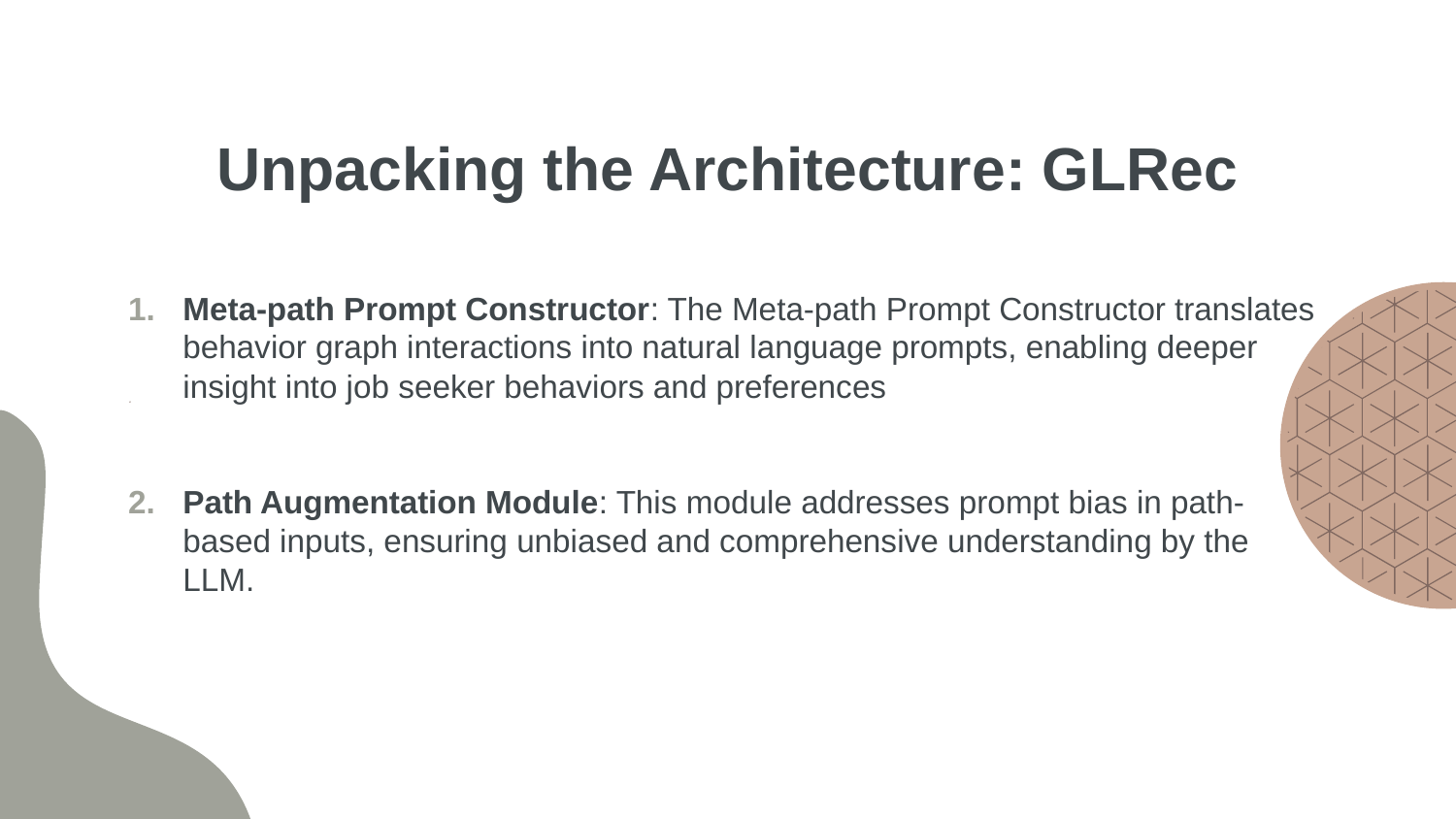

# Unpacking the Architecture: GLRec
Meta-path Prompt Constructor: The Meta-path Prompt Constructor translates behavior graph interactions into natural language prompts, enabling deeper insight into job seeker behaviors and preferences

Path Augmentation Module: This module addresses prompt bias in path-based inputs, ensuring unbiased and comprehensive understanding by the LLM.